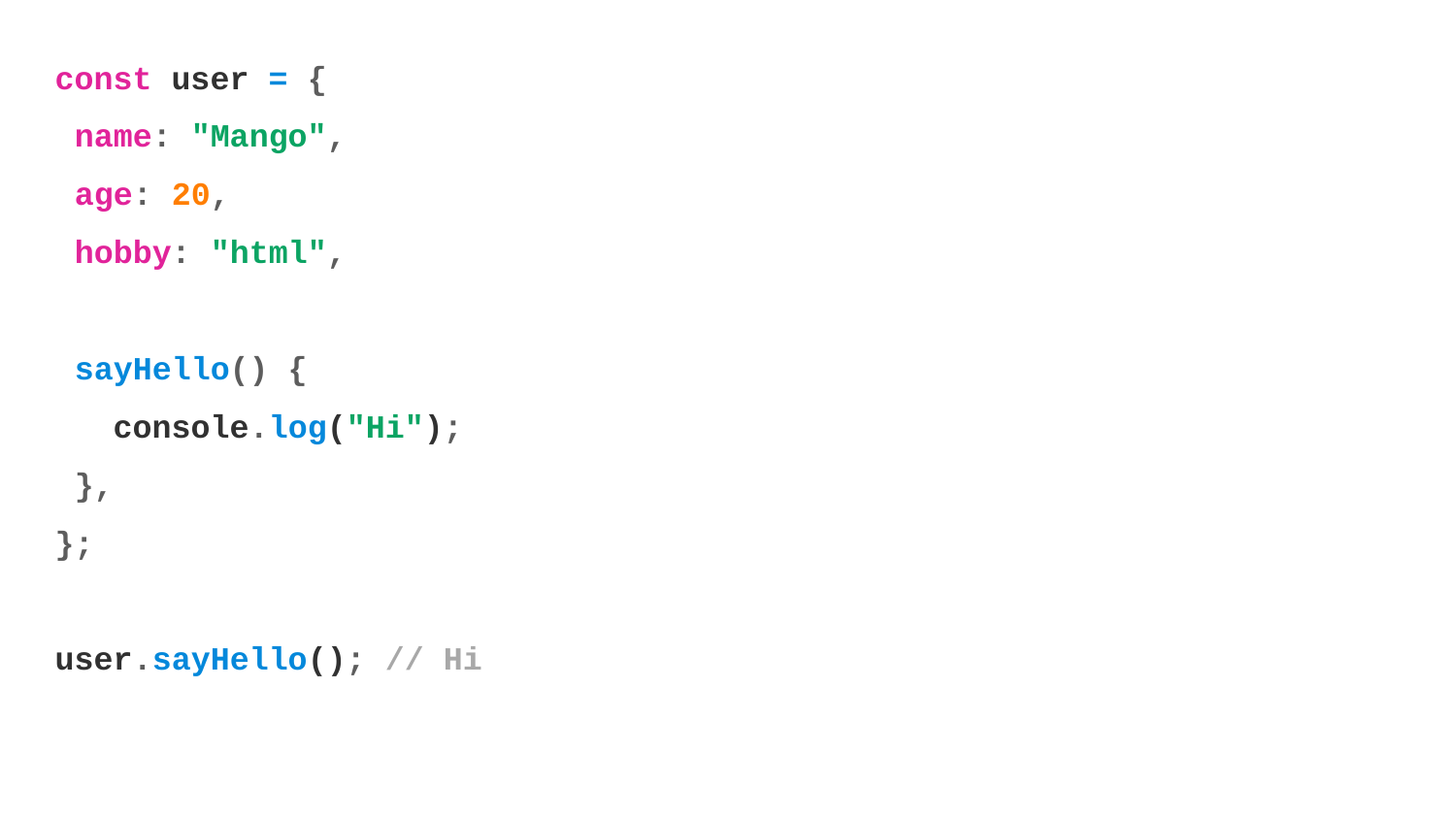

const user = {
 name: "Mango",
 age: 20,
 hobby: "html",

 sayHello() {
   console.log("Hi");
 },
};

user.sayHello(); // Hi